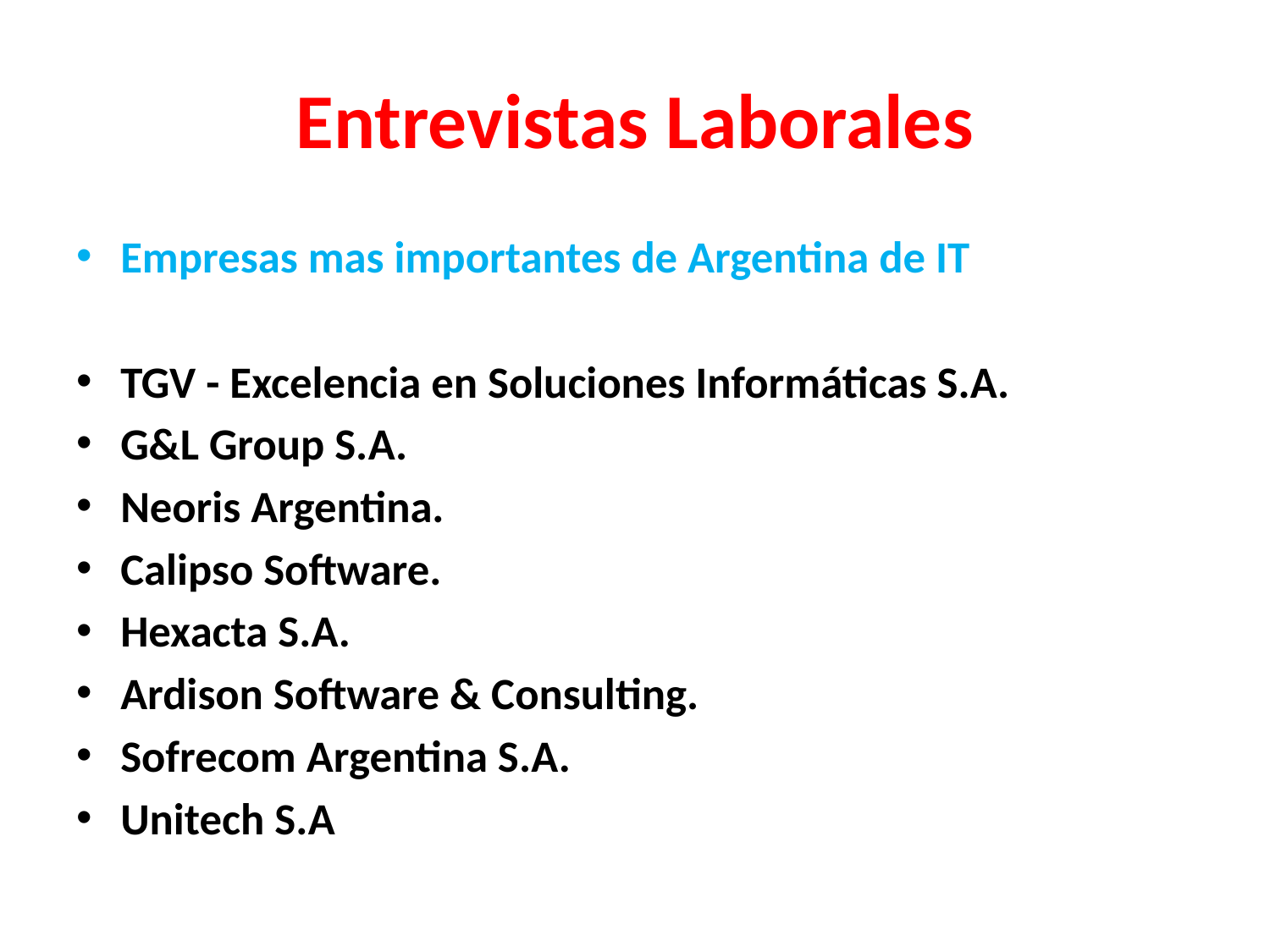

# Entrevistas Laborales
Empresas mas importantes de Argentina de IT

TGV - Excelencia en Soluciones Informáticas S.A.
G&L Group S.A.
Neoris Argentina.
Calipso Software.
Hexacta S.A.
Ardison Software & Consulting.
Sofrecom Argentina S.A.
Unitech S.A